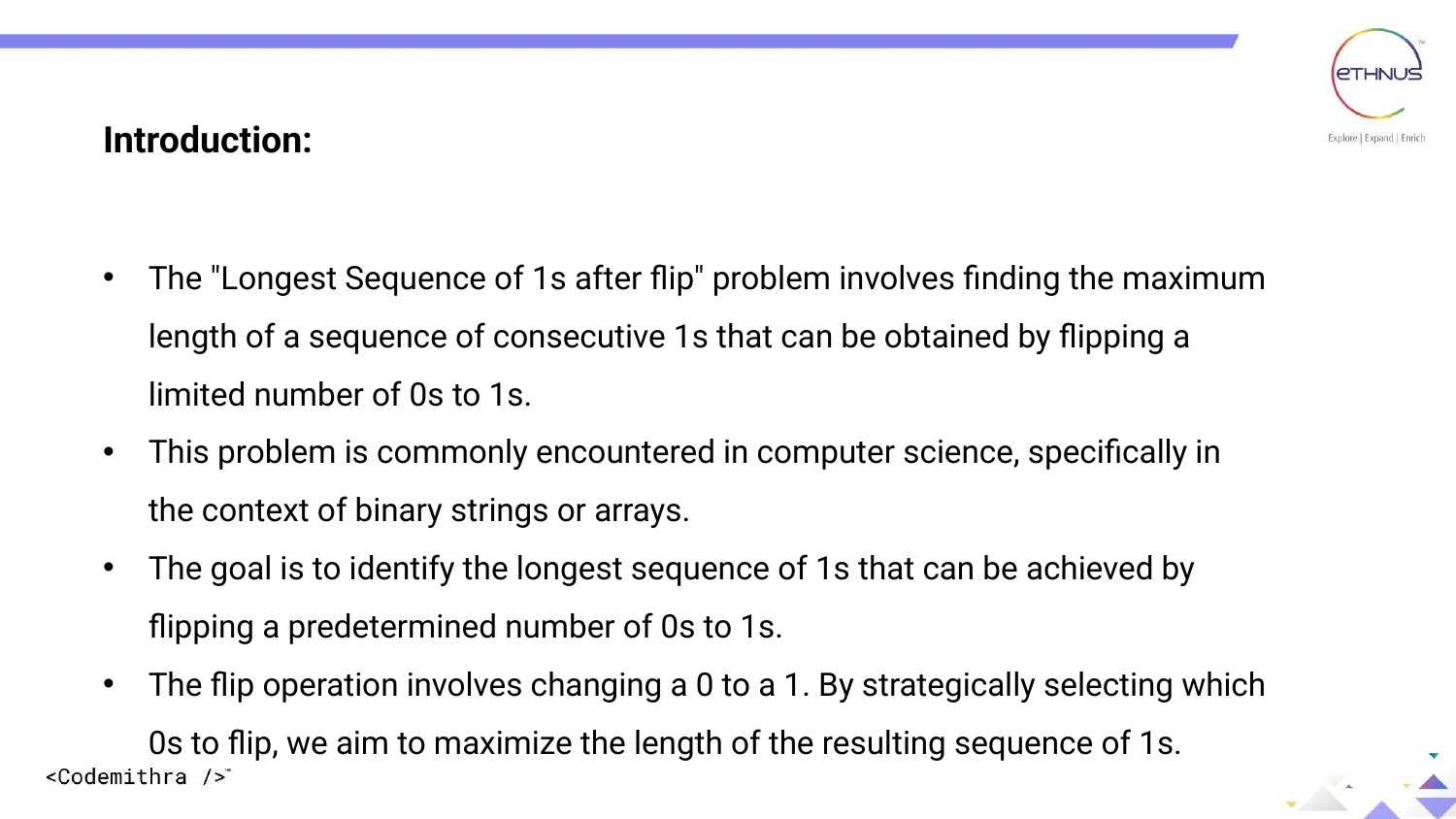

Introduction:

The "Longest Sequence of 1s after flip" problem involves finding the maximum length of a sequence of consecutive 1s that can be obtained by flipping a limited number of 0s to 1s.
This problem is commonly encountered in computer science, specifically in the context of binary strings or arrays.
The goal is to identify the longest sequence of 1s that can be achieved by flipping a predetermined number of 0s to 1s.
The flip operation involves changing a 0 to a 1. By strategically selecting which 0s to flip, we aim to maximize the length of the resulting sequence of 1s.